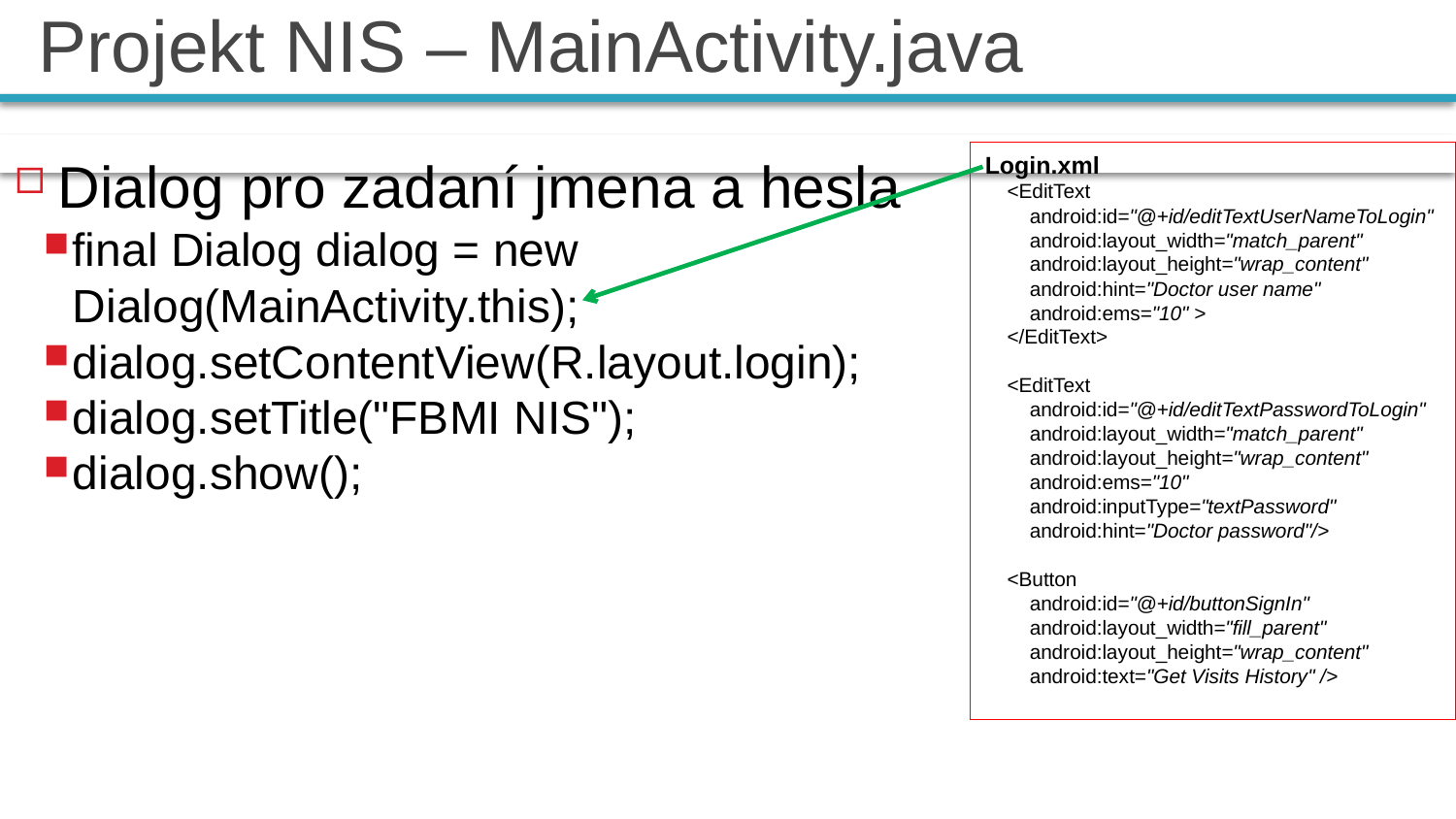

# Projekt NIS – MainActivity.java
Login.xml
    <EditText
        android:id="@+id/editTextUserNameToLogin"
        android:layout_width="match_parent"
        android:layout_height="wrap_content"
        android:hint="Doctor user name"
        android:ems="10" >
    </EditText>

    <EditText
        android:id="@+id/editTextPasswordToLogin"
        android:layout_width="match_parent"
        android:layout_height="wrap_content"
        android:ems="10"
        android:inputType="textPassword"
        android:hint="Doctor password"/>

    <Button
        android:id="@+id/buttonSignIn"
        android:layout_width="fill_parent"
        android:layout_height="wrap_content"
        android:text="Get Visits History" />

Dialog pro zadaní jmena a hesla
final Dialog dialog = new Dialog(MainActivity.this);
dialog.setContentView(R.layout.login);
dialog.setTitle("FBMI NIS");
dialog.show();